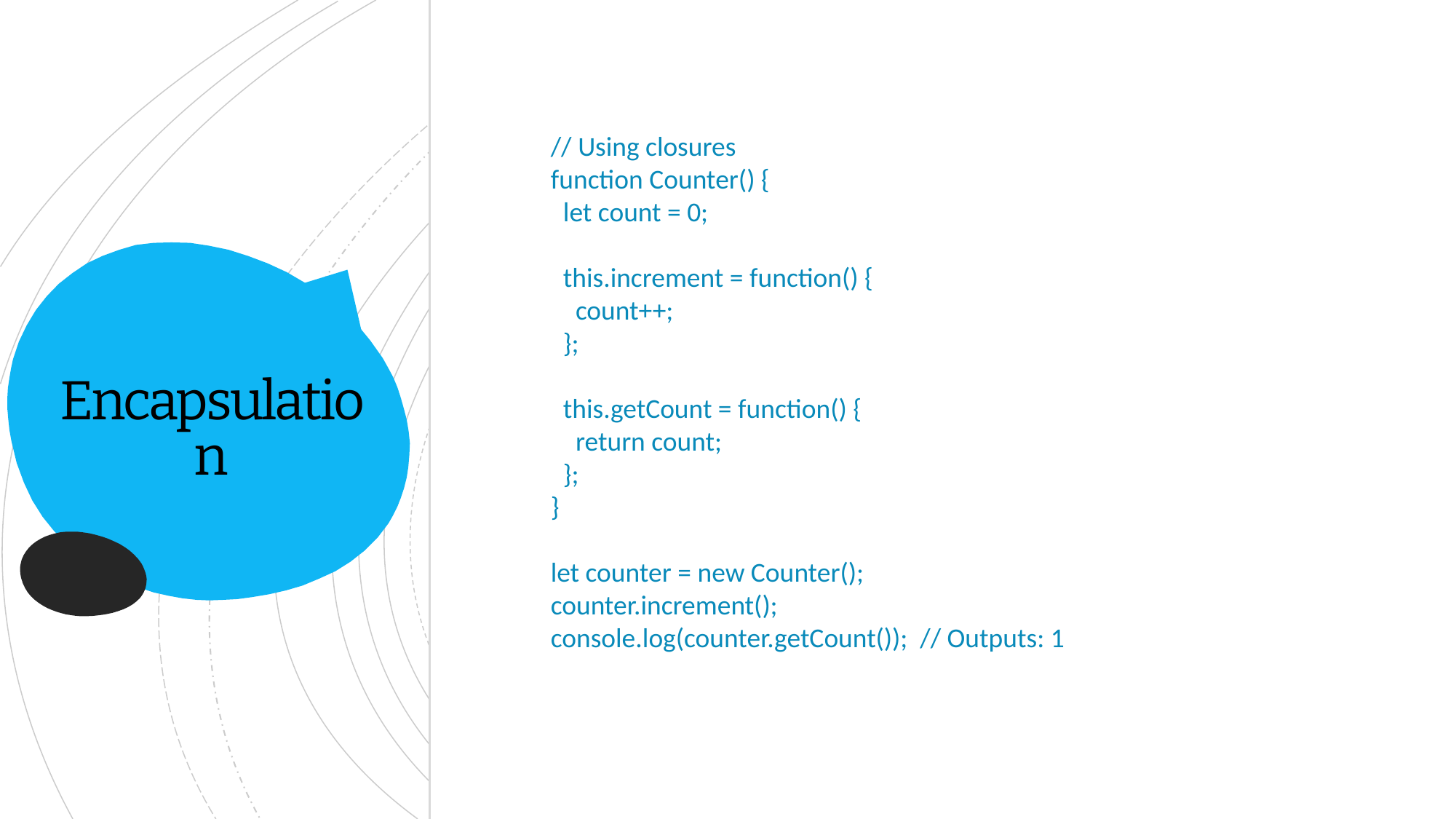

// Using closures
function Counter() {
  let count = 0;

  this.increment = function() {
    count++;
  };

  this.getCount = function() {
    return count;
  };
}

let counter = new Counter();
counter.increment();
console.log(counter.getCount());  // Outputs: 1
# Encapsulation